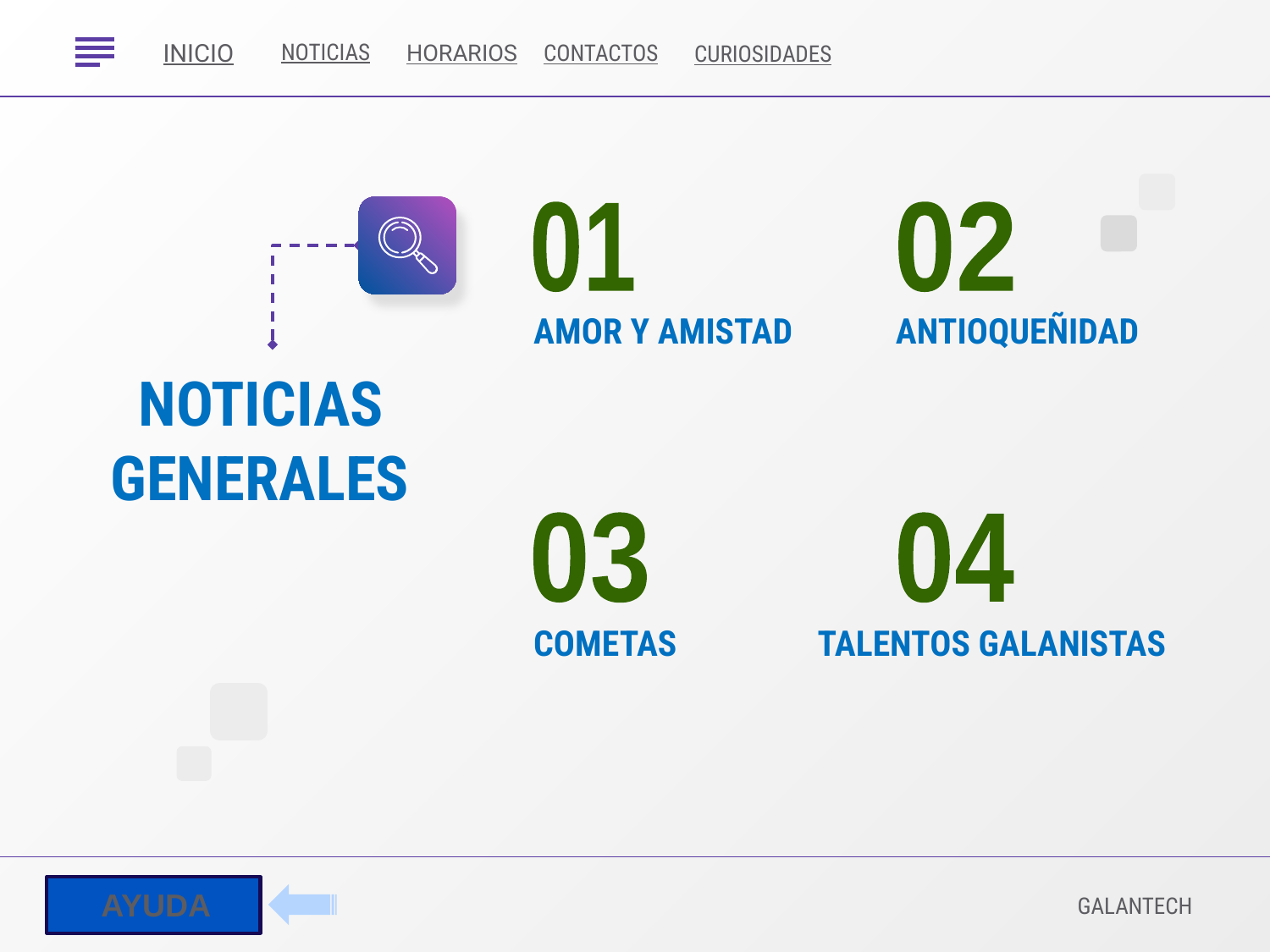

NOTICIAS
INICIO
HORARIOS
CONTACTOS
CURIOSIDADES

01
02

# AMOR Y AMISTAD
ANTIOQUEÑIDAD
   NOTICIAS
 GENERALES
03
04
COMETAS
TALENTOS GALANISTAS

AYUDA
GALANTECH